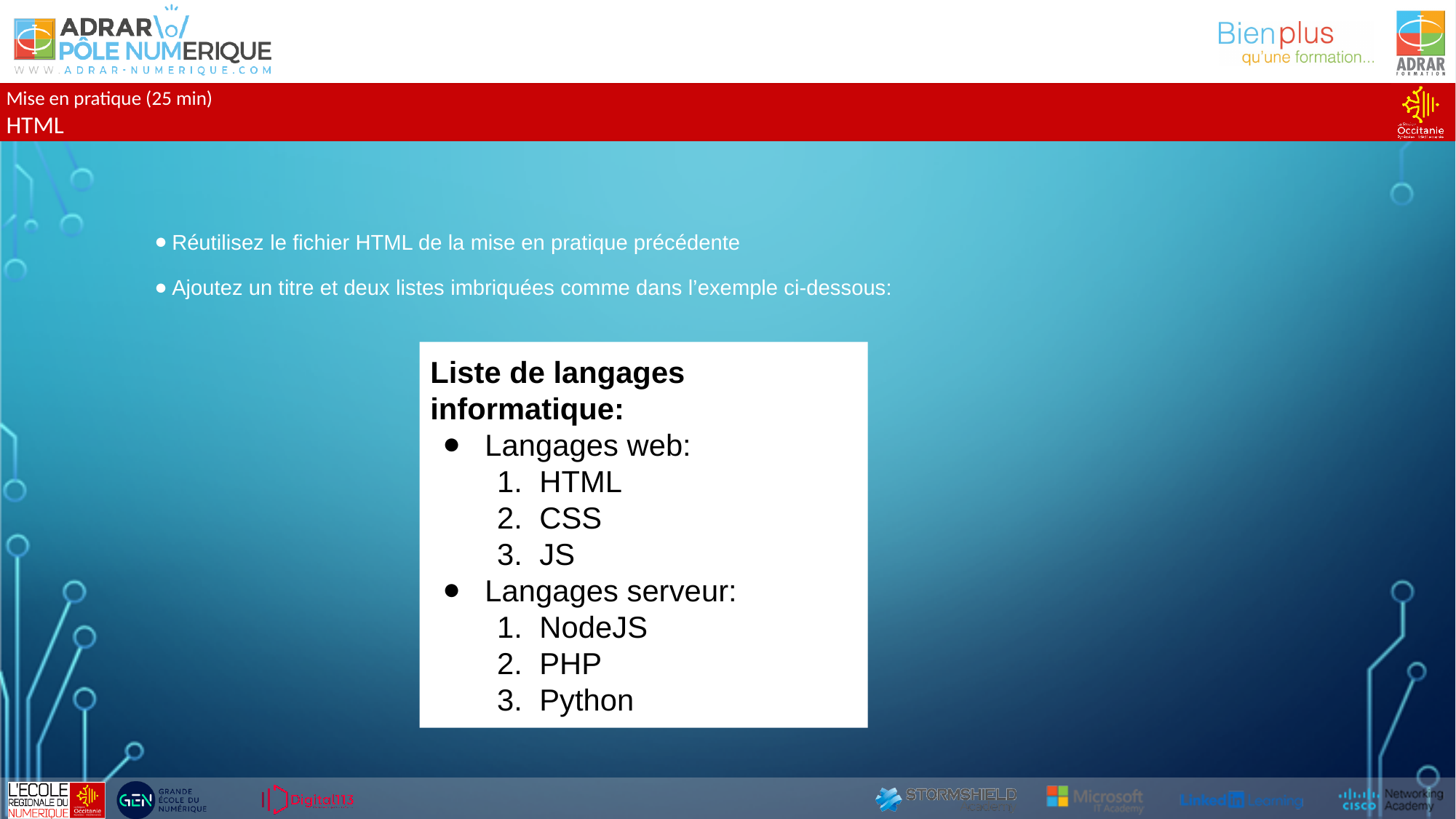

Mise en pratique (25 min)
HTML
Réutilisez le fichier HTML de la mise en pratique précédente
Ajoutez un titre et deux listes imbriquées comme dans l’exemple ci-dessous:

Liste de langages informatique:
Langages web:
HTML
CSS
JS
Langages serveur:
NodeJS
PHP
Python